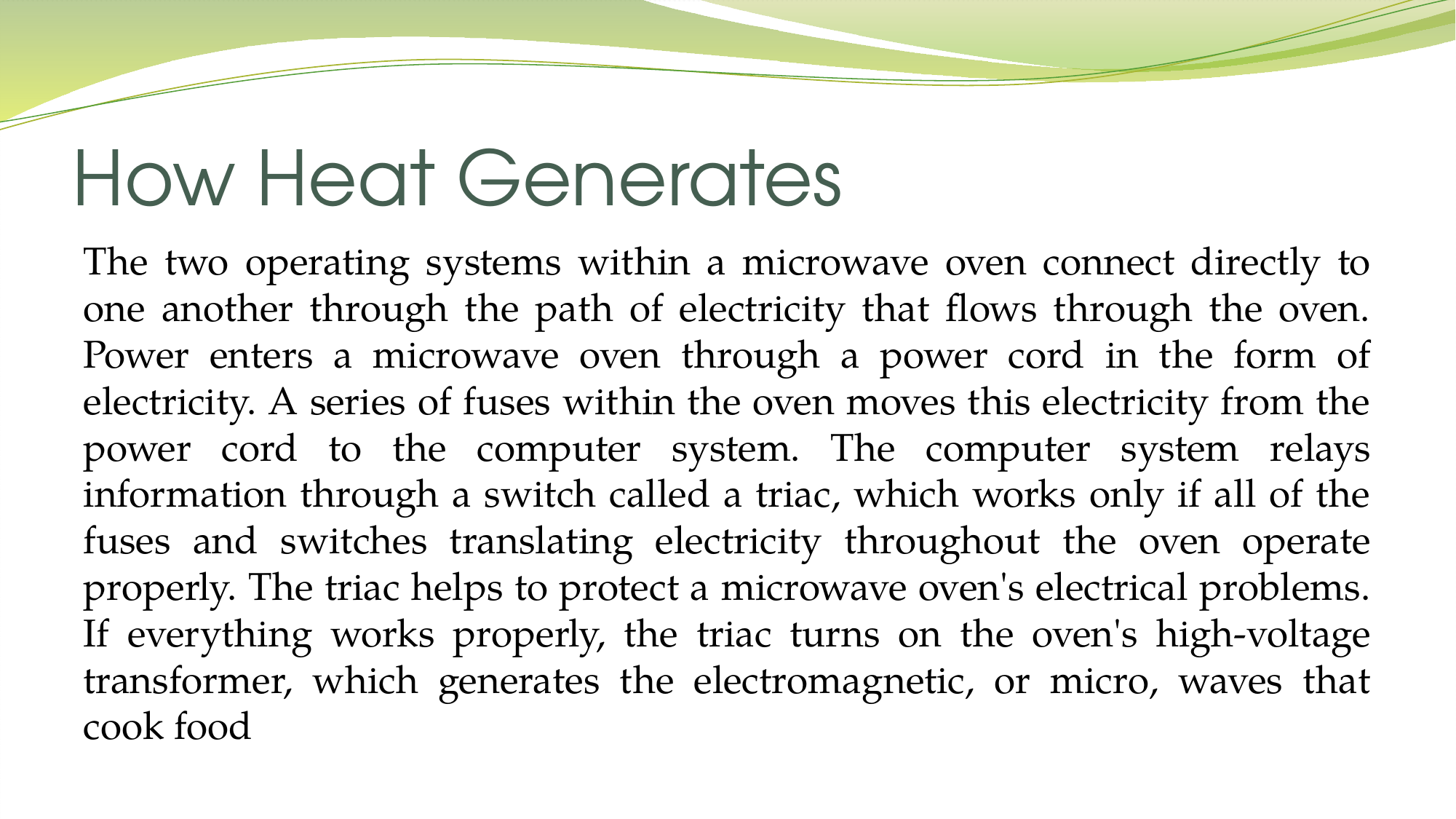

# How Heat Generates
The two operating systems within a microwave oven connect directly to one another through the path of electricity that flows through the oven. Power enters a microwave oven through a power cord in the form of electricity. A series of fuses within the oven moves this electricity from the power cord to the computer system. The computer system relays information through a switch called a triac, which works only if all of the fuses and switches translating electricity throughout the oven operate properly. The triac helps to protect a microwave oven's electrical problems. If everything works properly, the triac turns on the oven's high-voltage transformer, which generates the electromagnetic, or micro, waves that cook food